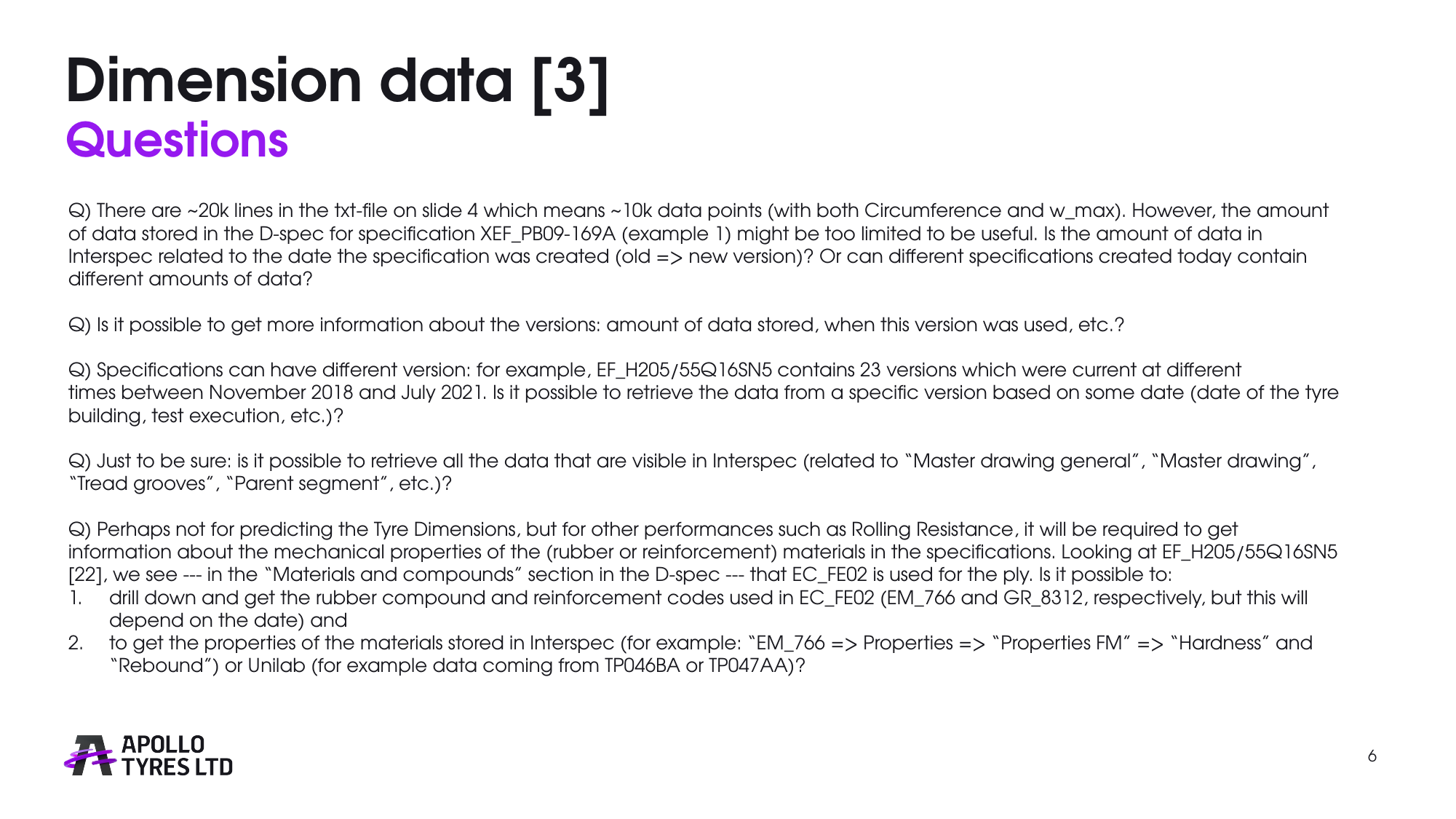

# Dimension data [3]
Questions
Q) There are ~20k lines in the txt-file on slide 4 which means ~10k data points (with both Circumference and w_max). However, the amount of data stored in the D-spec for specification XEF_PB09-169A (example 1) might be too limited to be useful. Is the amount of data in Interspec related to the date the specification was created (old => new version)? Or can different specifications created today contain different amounts of data?

Q) Is it possible to get more information about the versions: amount of data stored, when this version was used, etc.?

Q) Specifications can have different version: for example, EF_H205/55Q16SN5 contains 23 versions which were current at different times between November 2018 and July 2021. Is it possible to retrieve the data from a specific version based on some date (date of the tyre building, test execution, etc.)?

Q) Just to be sure: is it possible to retrieve all the data that are visible in Interspec (related to “Master drawing general”, “Master drawing”, “Tread grooves”, “Parent segment”, etc.)?

Q) Perhaps not for predicting the Tyre Dimensions, but for other performances such as Rolling Resistance, it will be required to get information about the mechanical properties of the (rubber or reinforcement) materials in the specifications. Looking at EF_H205/55Q16SN5 [22], we see --- in the “Materials and compounds” section in the D-spec --- that EC_FE02 is used for the ply. Is it possible to:
drill down and get the rubber compound and reinforcement codes used in EC_FE02 (EM_766 and GR_8312, respectively, but this will depend on the date) and
to get the properties of the materials stored in Interspec (for example: “EM_766 => Properties => “Properties FM” => “Hardness” and “Rebound”) or Unilab (for example data coming from TP046BA or TP047AA)?
6